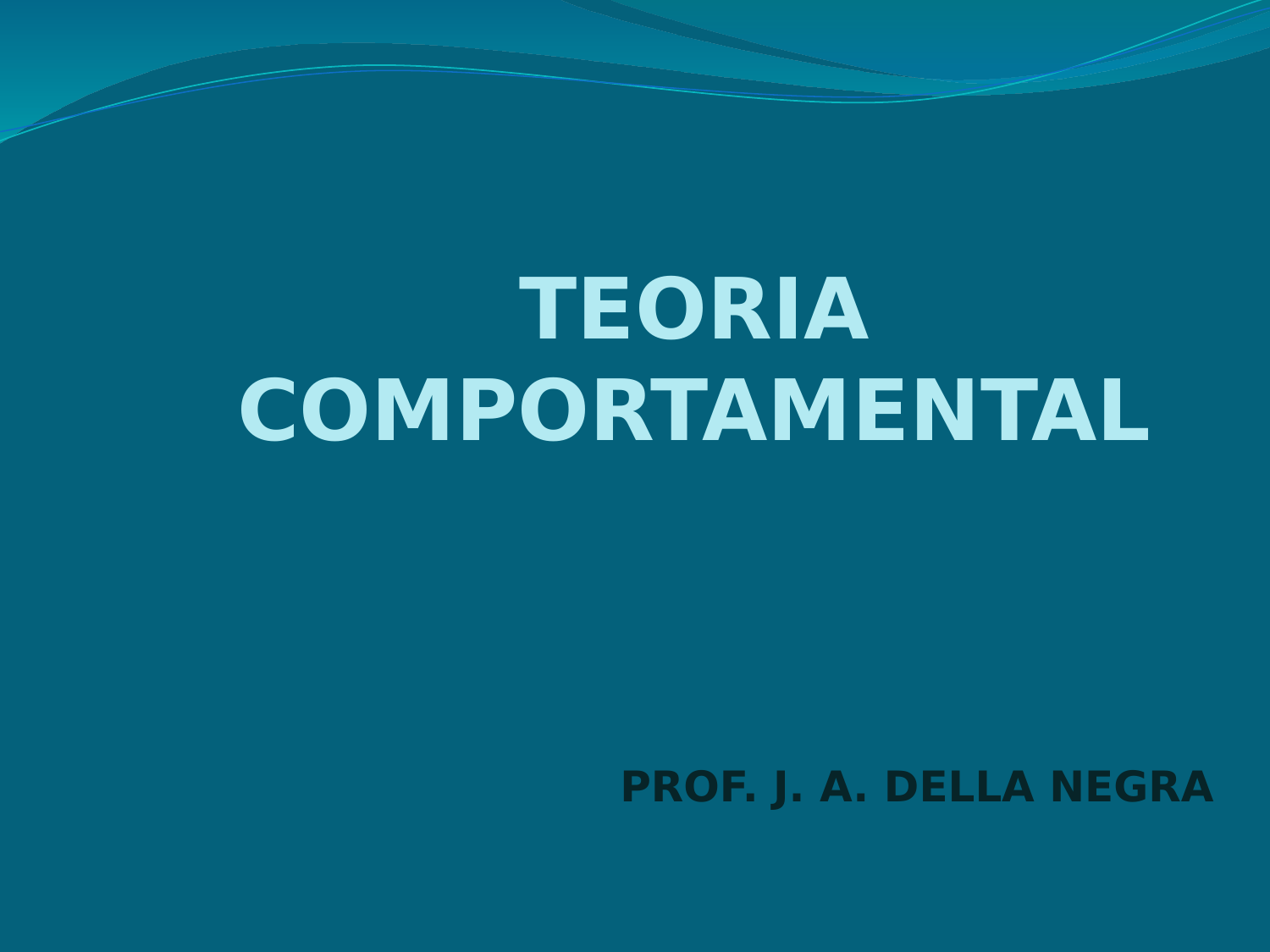

TEORIA COMPORTAMENTAL
PROF. J. A. DELLA NEGRA